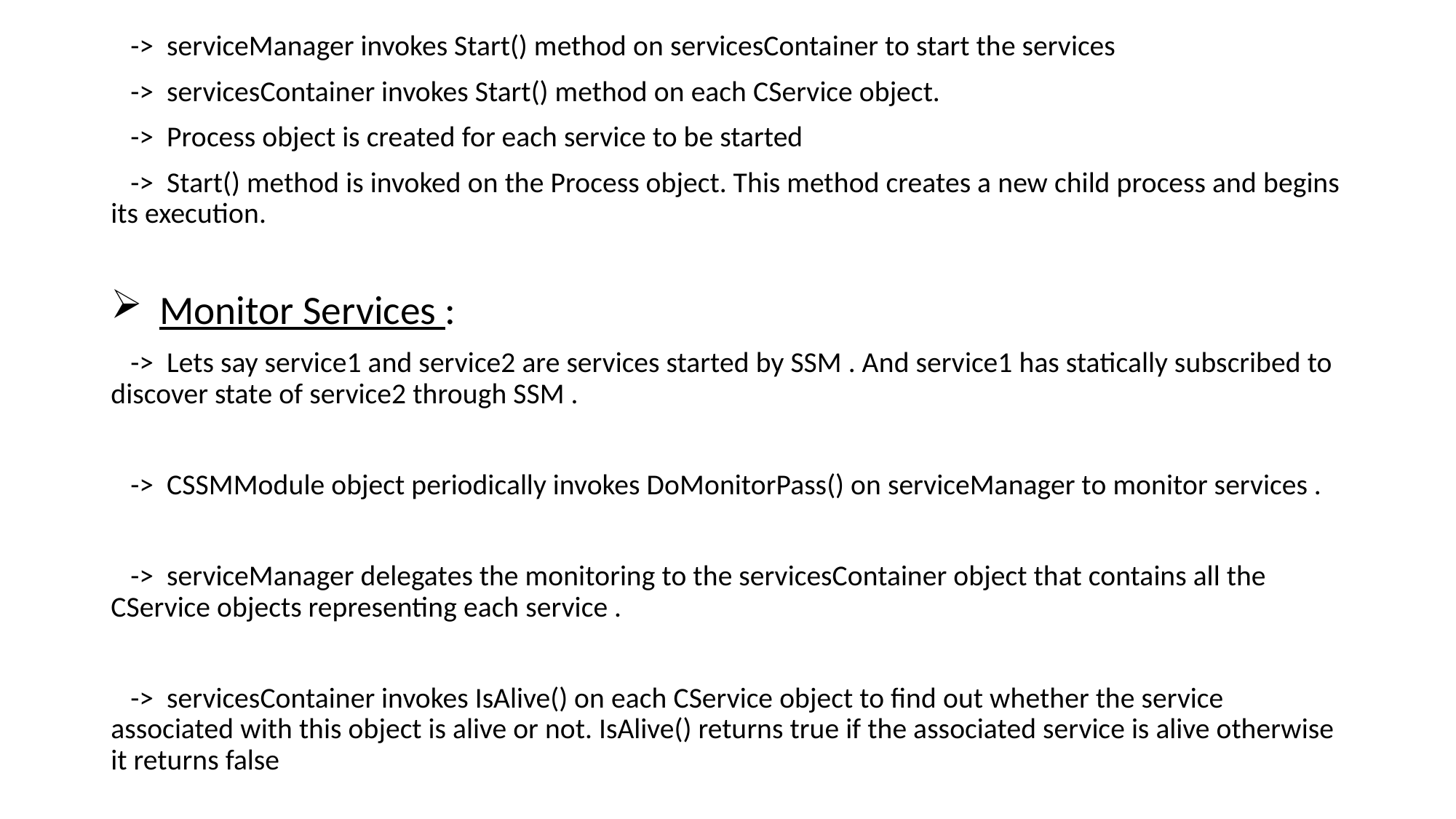

->  serviceManager invokes Start() method on servicesContainer to start the services
   ->  servicesContainer invokes Start() method on each CService object.
   ->  Process object is created for each service to be started
   ->  Start() method is invoked on the Process object. This method creates a new child process and begins its execution.

  Monitor Services :
   ->  Lets say service1 and service2 are services started by SSM . And service1 has statically subscribed to discover state of service2 through SSM .

   ->  CSSMModule object periodically invokes DoMonitorPass() on serviceManager to monitor services .

   ->  serviceManager delegates the monitoring to the servicesContainer object that contains all the CService objects representing each service .

   ->  servicesContainer invokes IsAlive() on each CService object to find out whether the service associated with this object is alive or not. IsAlive() returns true if the associated service is alive otherwise it returns false